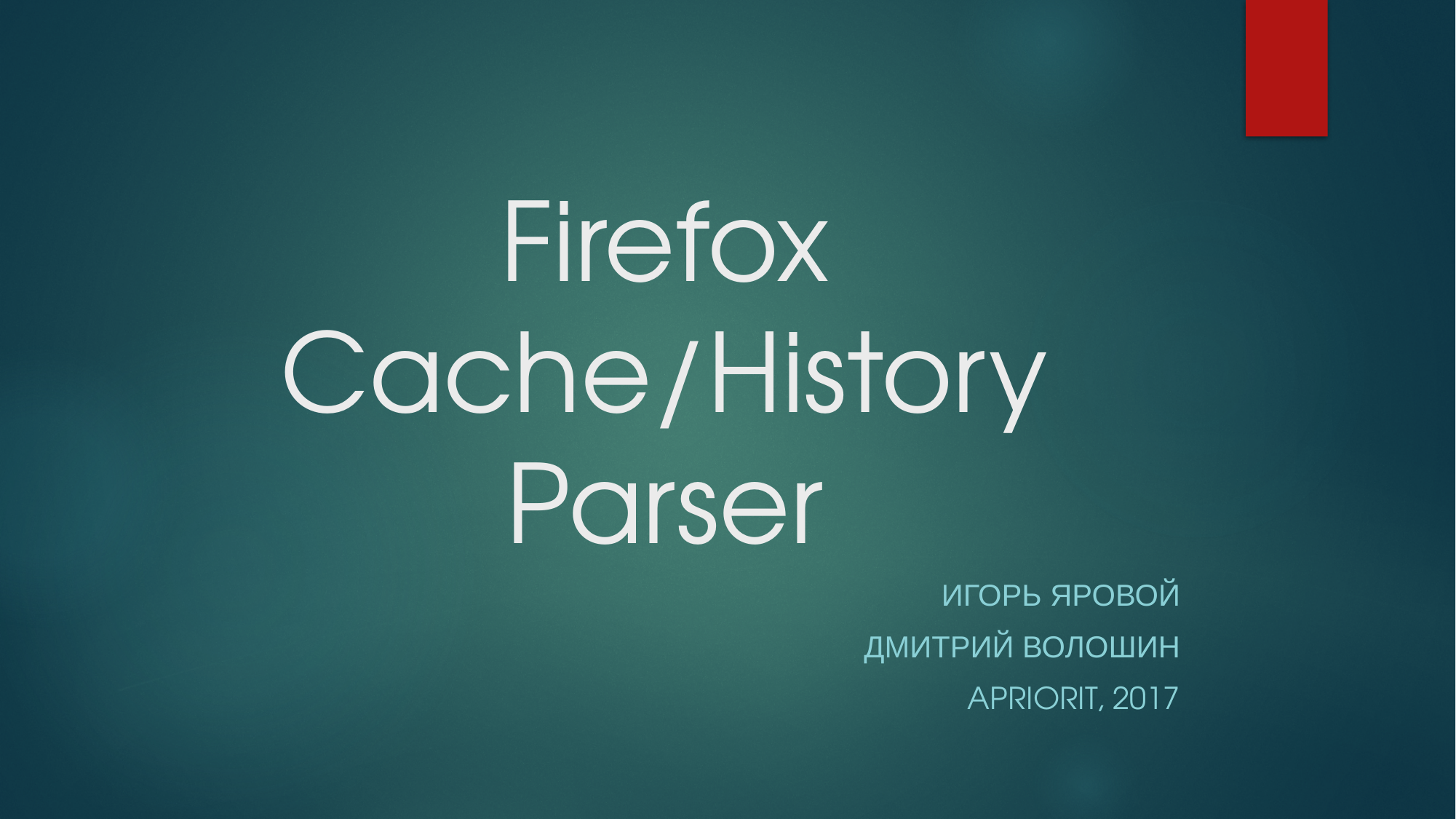

# Firefox Cache/History Parser
Игорь яровой
Дмитрий волошин
Apriorit, 2017